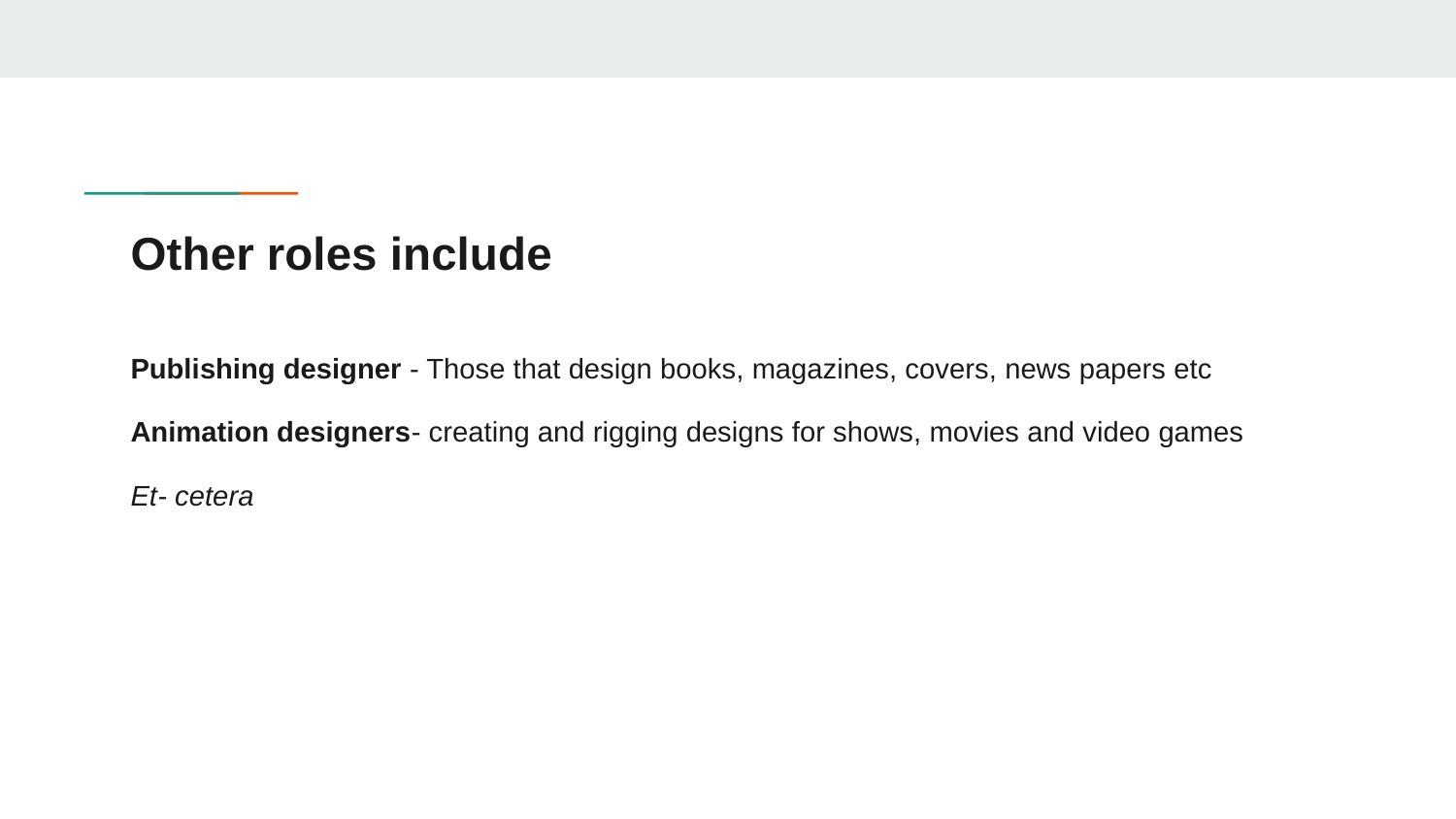

# Other roles include
Publishing designer - Those that design books, magazines, covers, news papers etc
Animation designers- creating and rigging designs for shows, movies and video games
Et- cetera